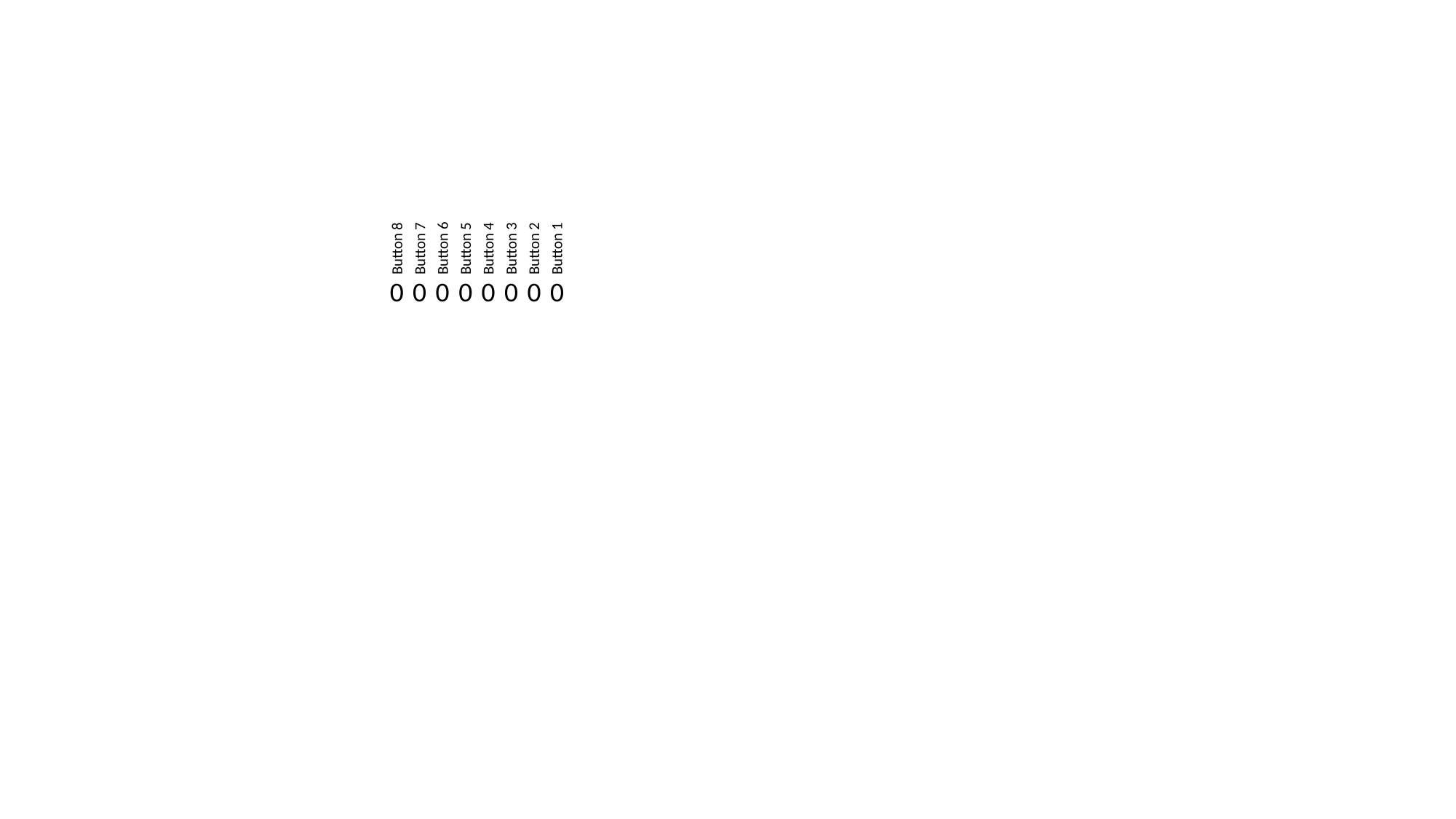

Button 7
Button 6
Button 5
Button 4
Button 3
Button 2
Button 1
Button 8
00000000